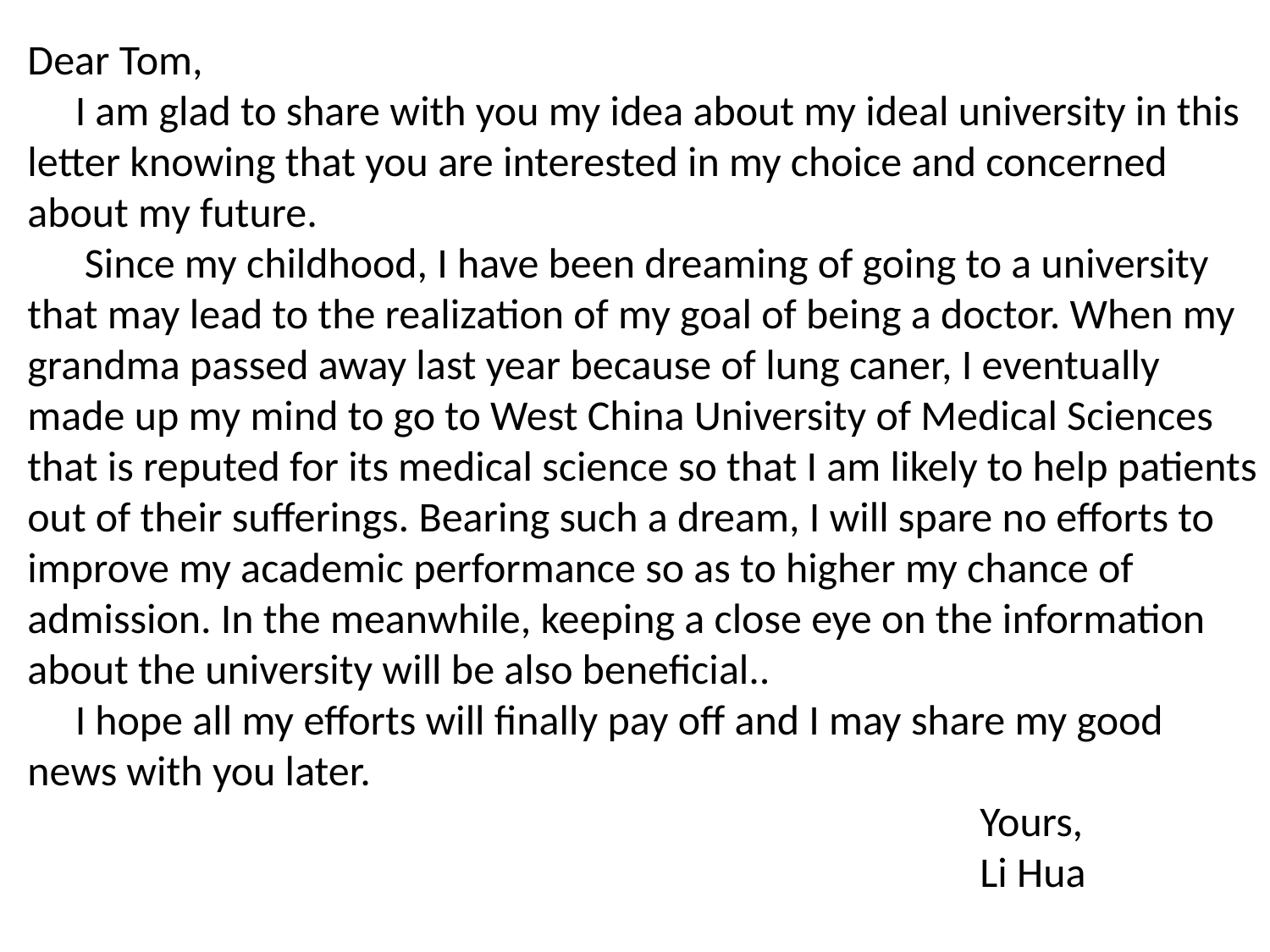

Dear Tom,
     I am glad to share with you my idea about my ideal university in this letter knowing that you are interested in my choice and concerned about my future.
      Since my childhood, I have been dreaming of going to a university that may lead to the realization of my goal of being a doctor. When my grandma passed away last year because of lung caner, I eventually made up my mind to go to West China University of Medical Sciences that is reputed for its medical science so that I am likely to help patients out of their sufferings. Bearing such a dream, I will spare no efforts to improve my academic performance so as to higher my chance of admission. In the meanwhile, keeping a close eye on the information about the university will be also beneficial..
     I hope all my efforts will finally pay off and I may share my good news with you later.
                                                                                                    Yours,
                                                                                                    Li Hua